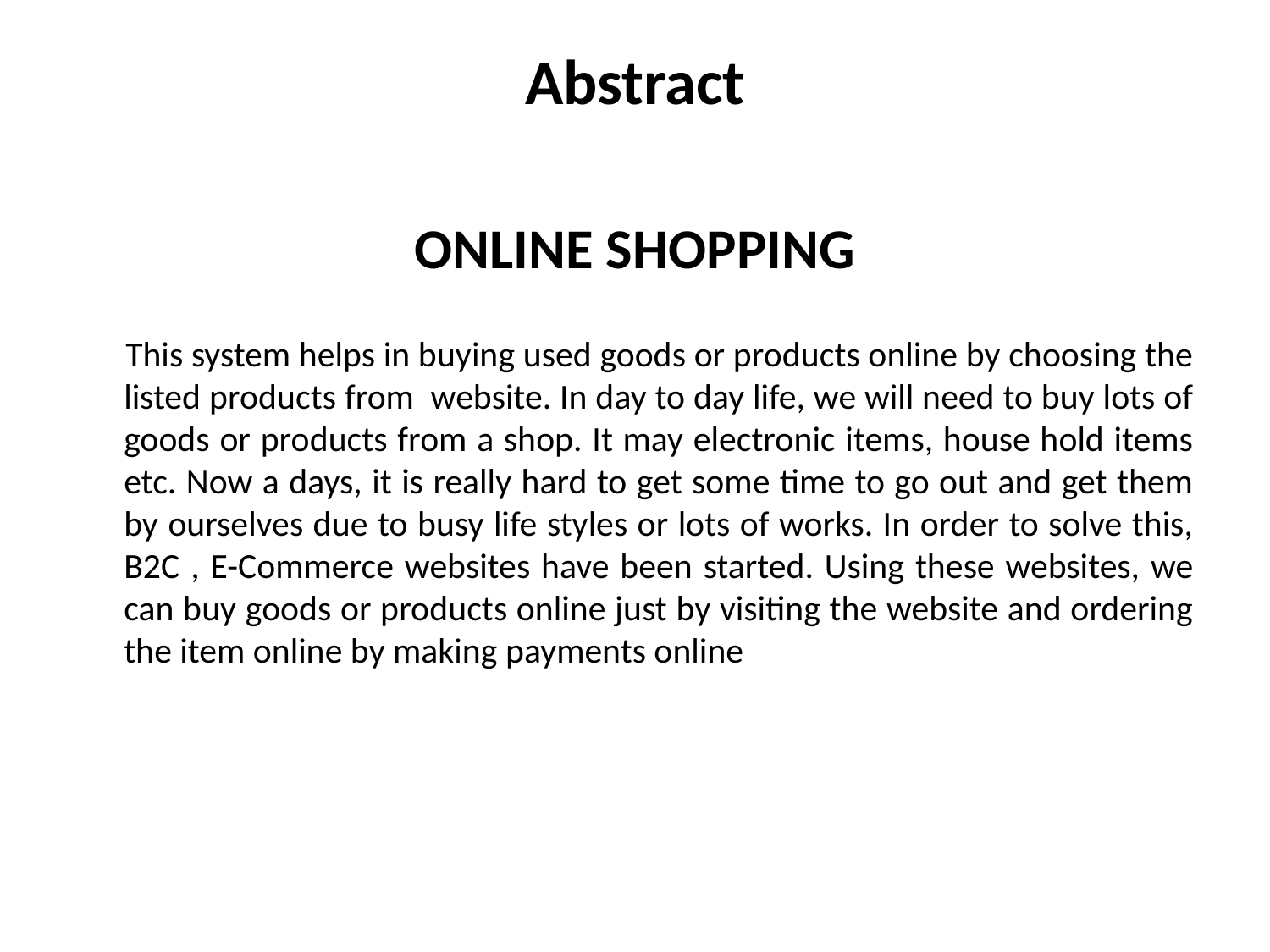

# Abstract

ONLINE SHOPPING

      This system helps in buying used goods or products online by choosing the listed products from  website. In day to day life, we will need to buy lots of goods or products from a shop. It may electronic items, house hold items etc. Now a days, it is really hard to get some time to go out and get them by ourselves due to busy life styles or lots of works. In order to solve this, B2C , E-Commerce websites have been started. Using these websites, we can buy goods or products online just by visiting the website and ordering the item online by making payments online